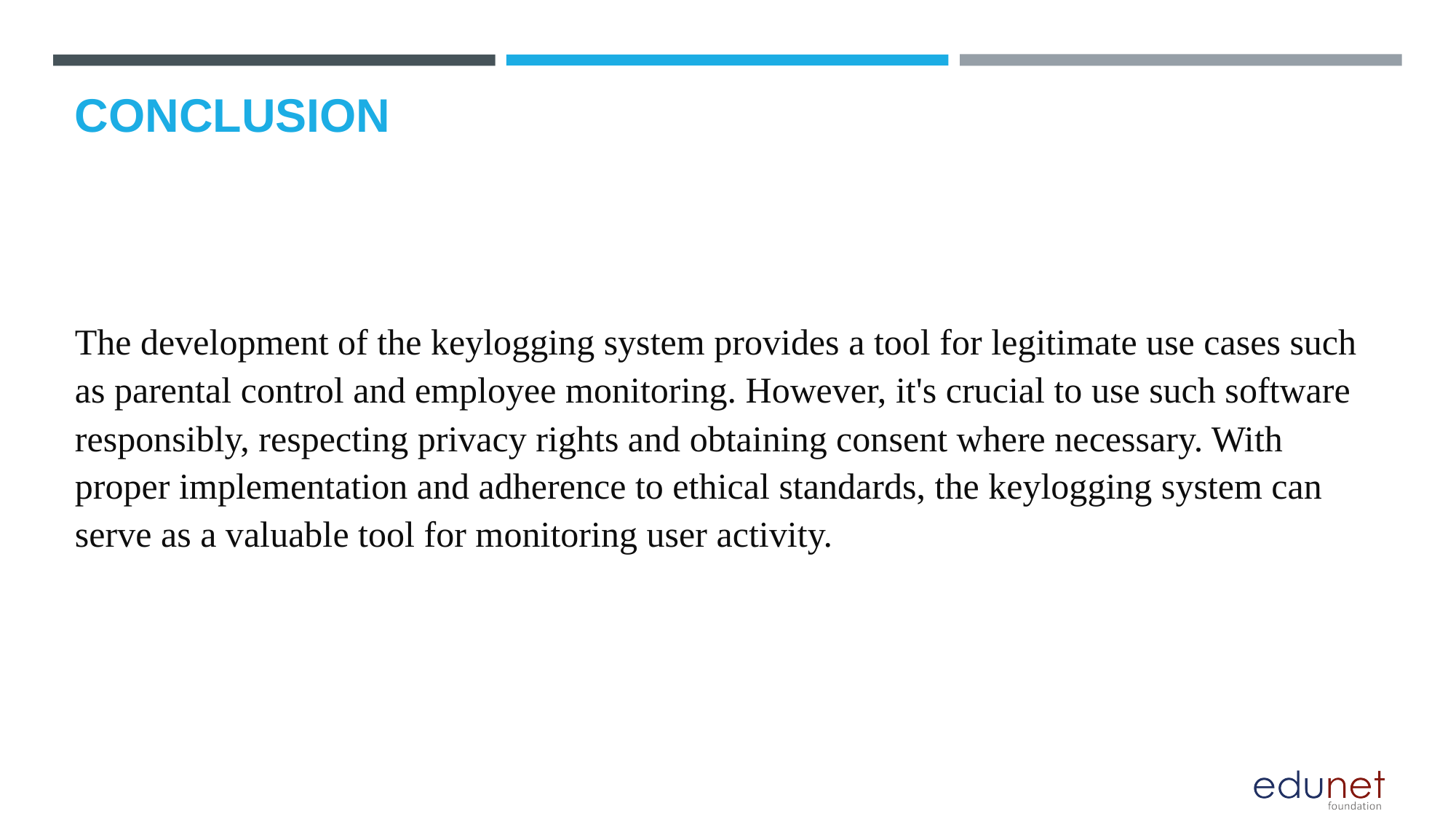

# Conclusion
The development of the keylogging system provides a tool for legitimate use cases such as parental control and employee monitoring. However, it's crucial to use such software responsibly, respecting privacy rights and obtaining consent where necessary. With proper implementation and adherence to ethical standards, the keylogging system can serve as a valuable tool for monitoring user activity.